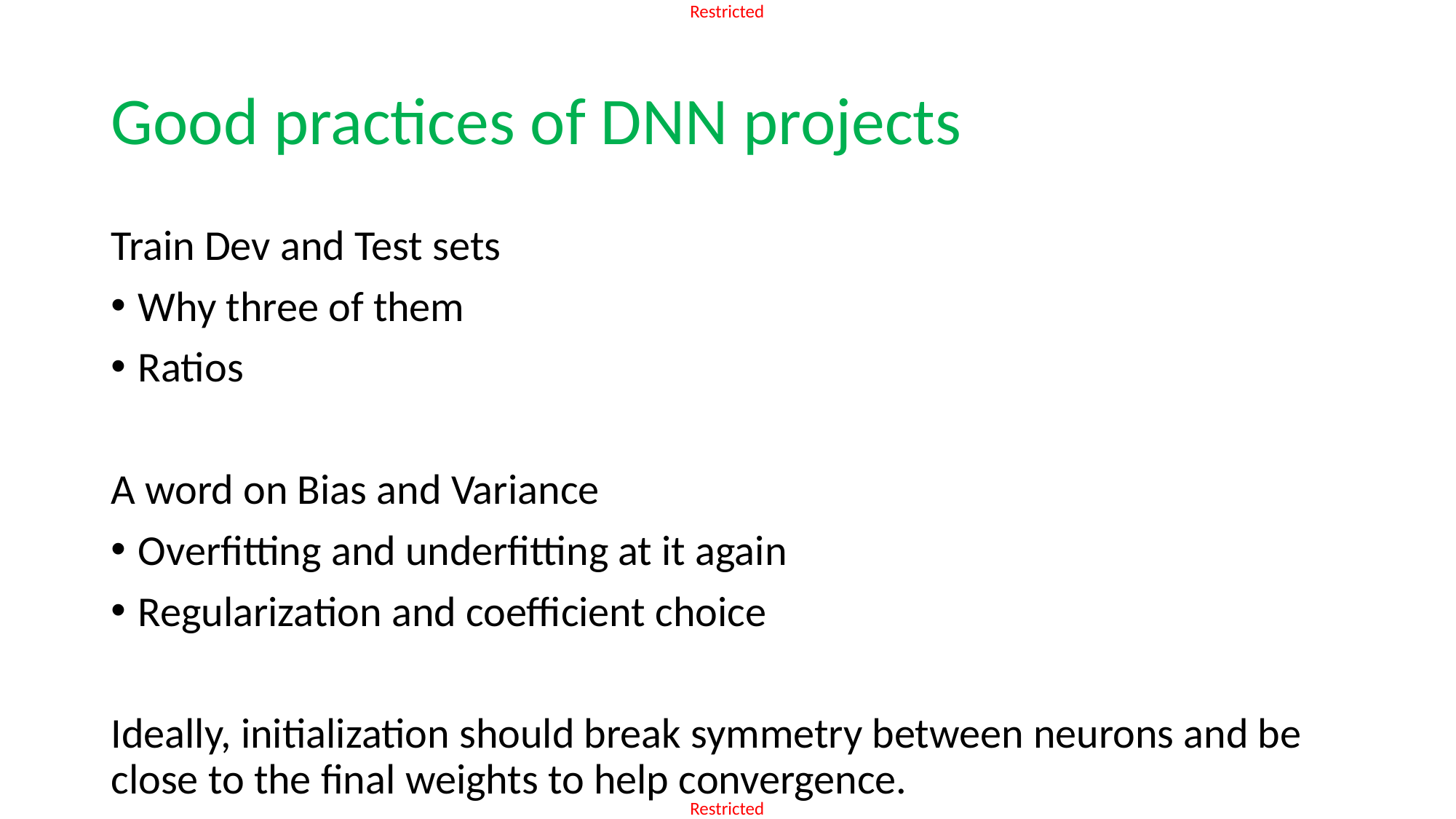

# Good practices of DNN projects
Train Dev and Test sets
Why three of them
Ratios

A word on Bias and Variance
Overfitting and underfitting at it again
Regularization and coefficient choice

Ideally, initialization should break symmetry between neurons and be close to the final weights to help convergence.